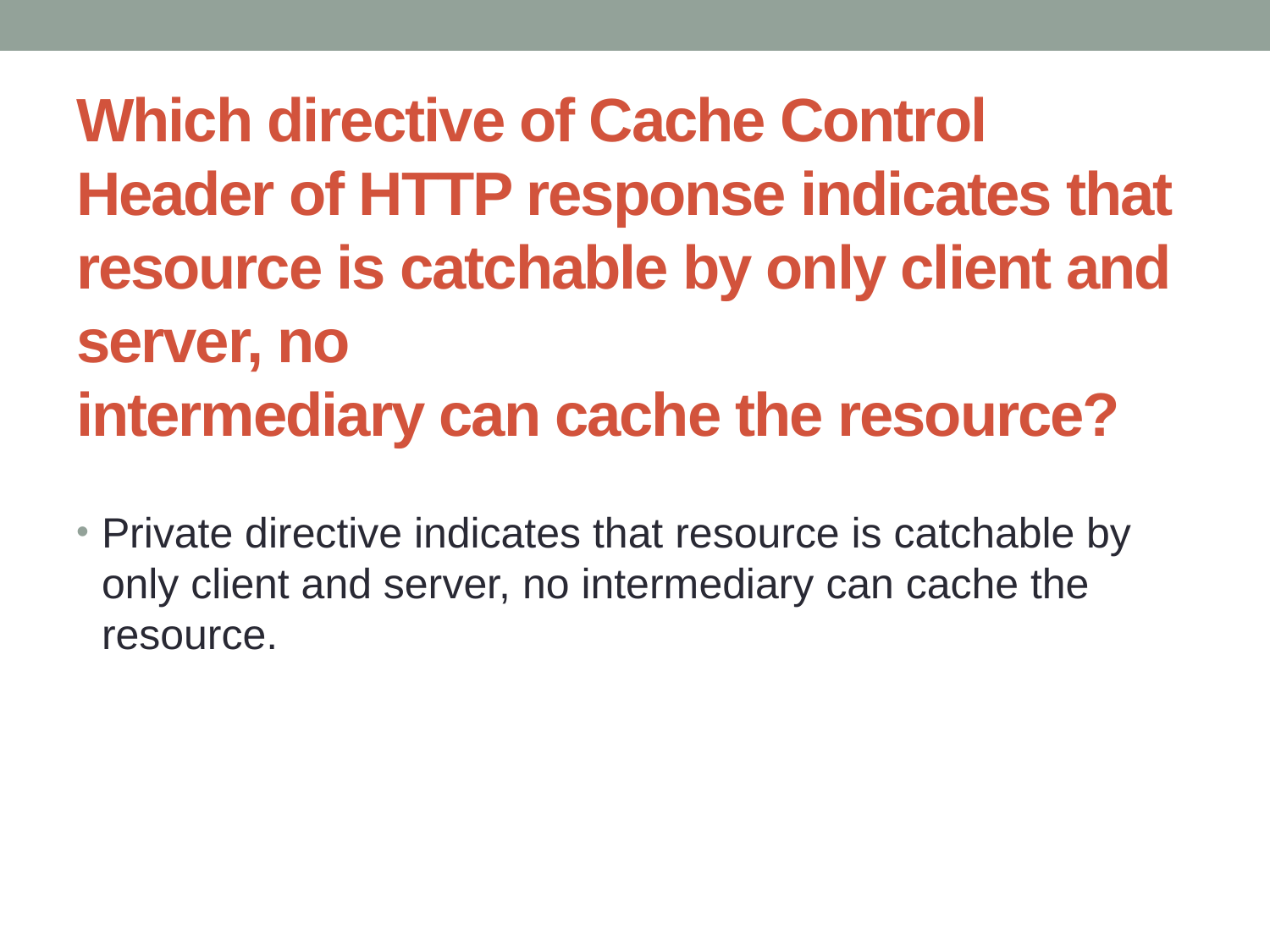

# Which directive of Cache Control Header of HTTP response indicates that resource is catchable by only client and server, no intermediary can cache the resource?

Private directive indicates that resource is catchable by only client and server, no intermediary can cache the resource.